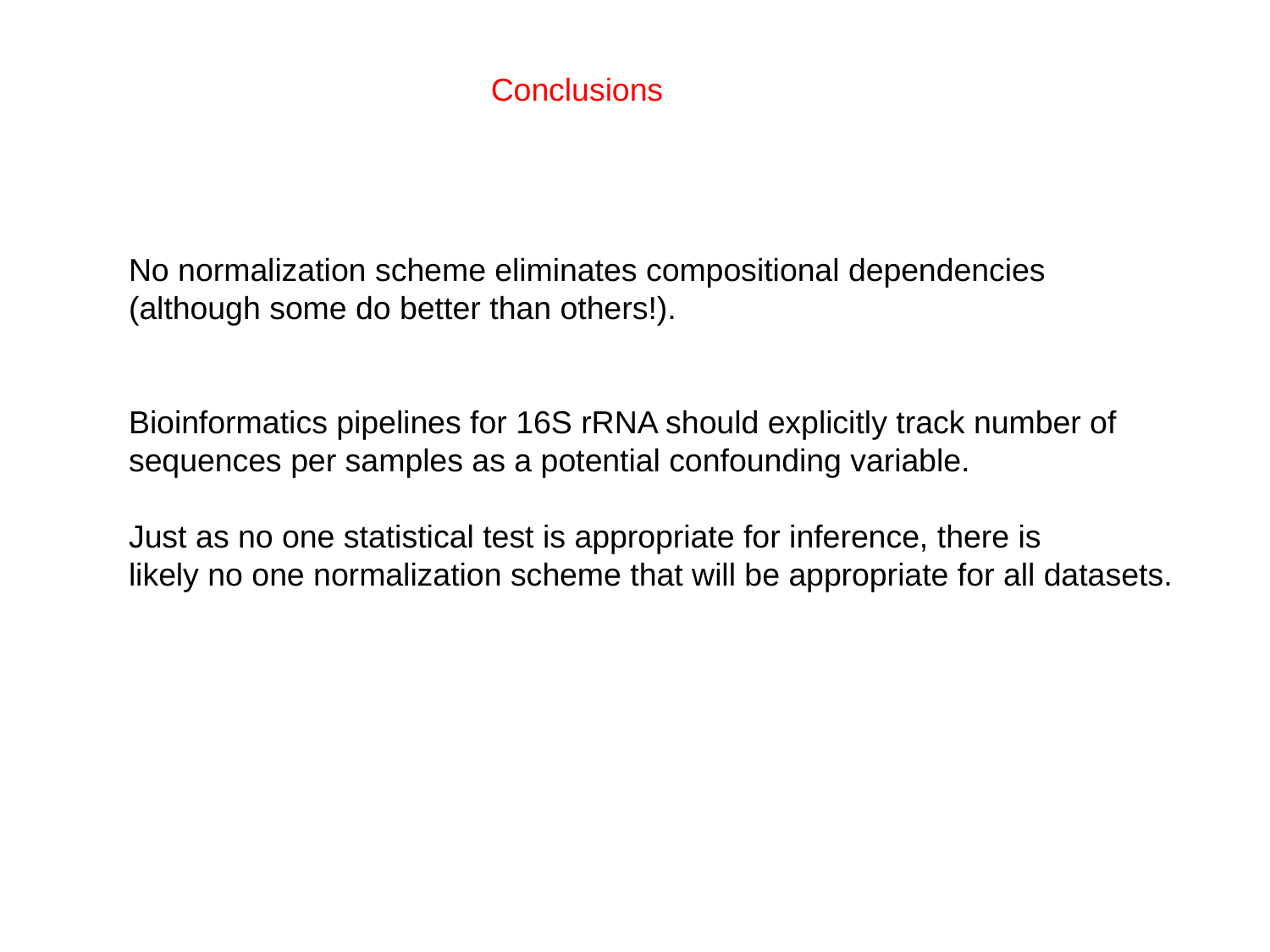

Conclusions
No normalization scheme eliminates compositional dependencies (although some do better than others!).

Bioinformatics pipelines for 16S rRNA should explicitly track number of sequences per samples as a potential confounding variable.

Just as no one statistical test is appropriate for inference, there is
likely no one normalization scheme that will be appropriate for all datasets.